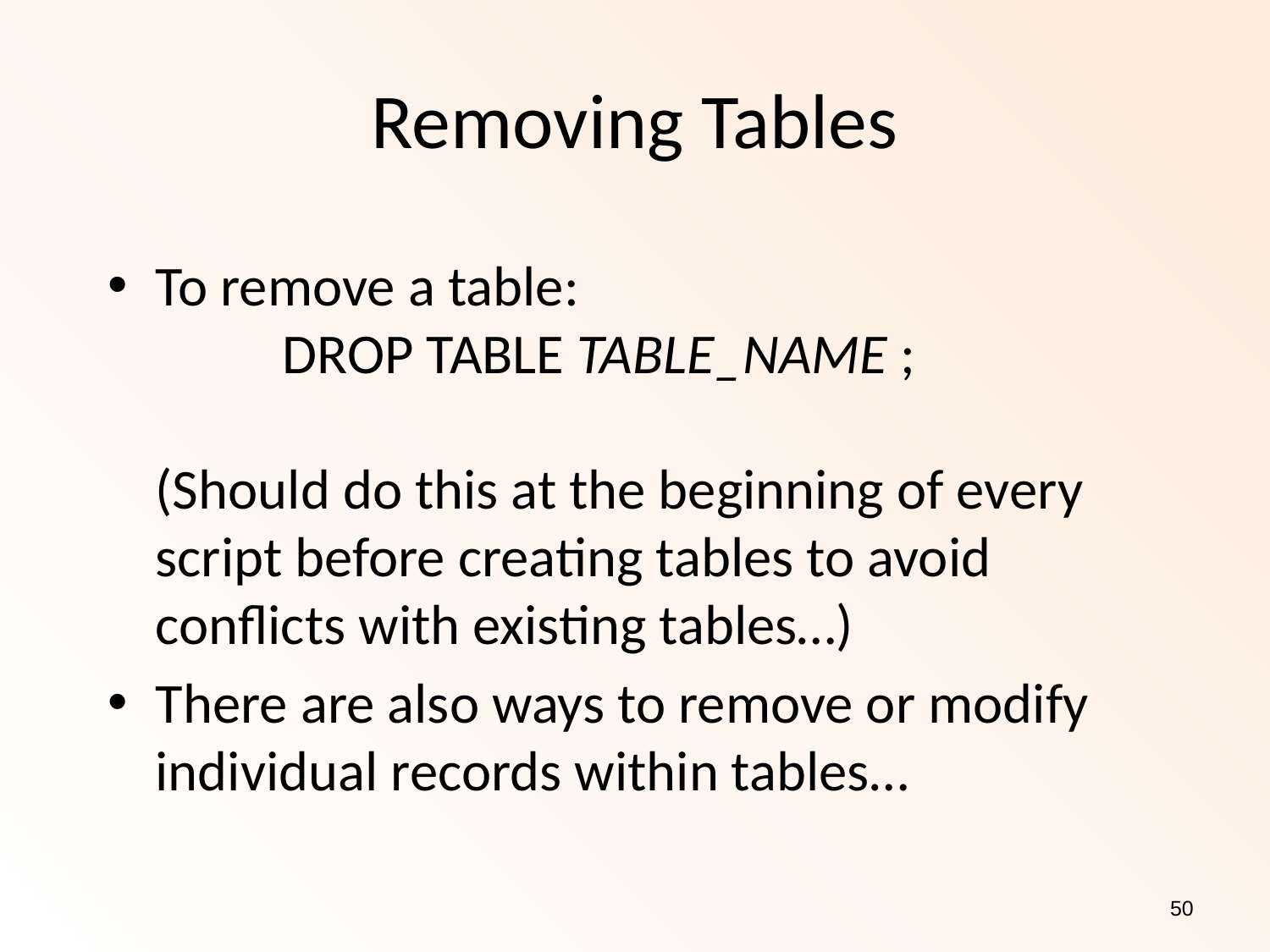

Removing Tables
To remove a table:
	DROP TABLE TABLE_NAME ;
(Should do this at the beginning of every script before creating tables to avoid conflicts with existing tables…)
There are also ways to remove or modify individual records within tables…
50